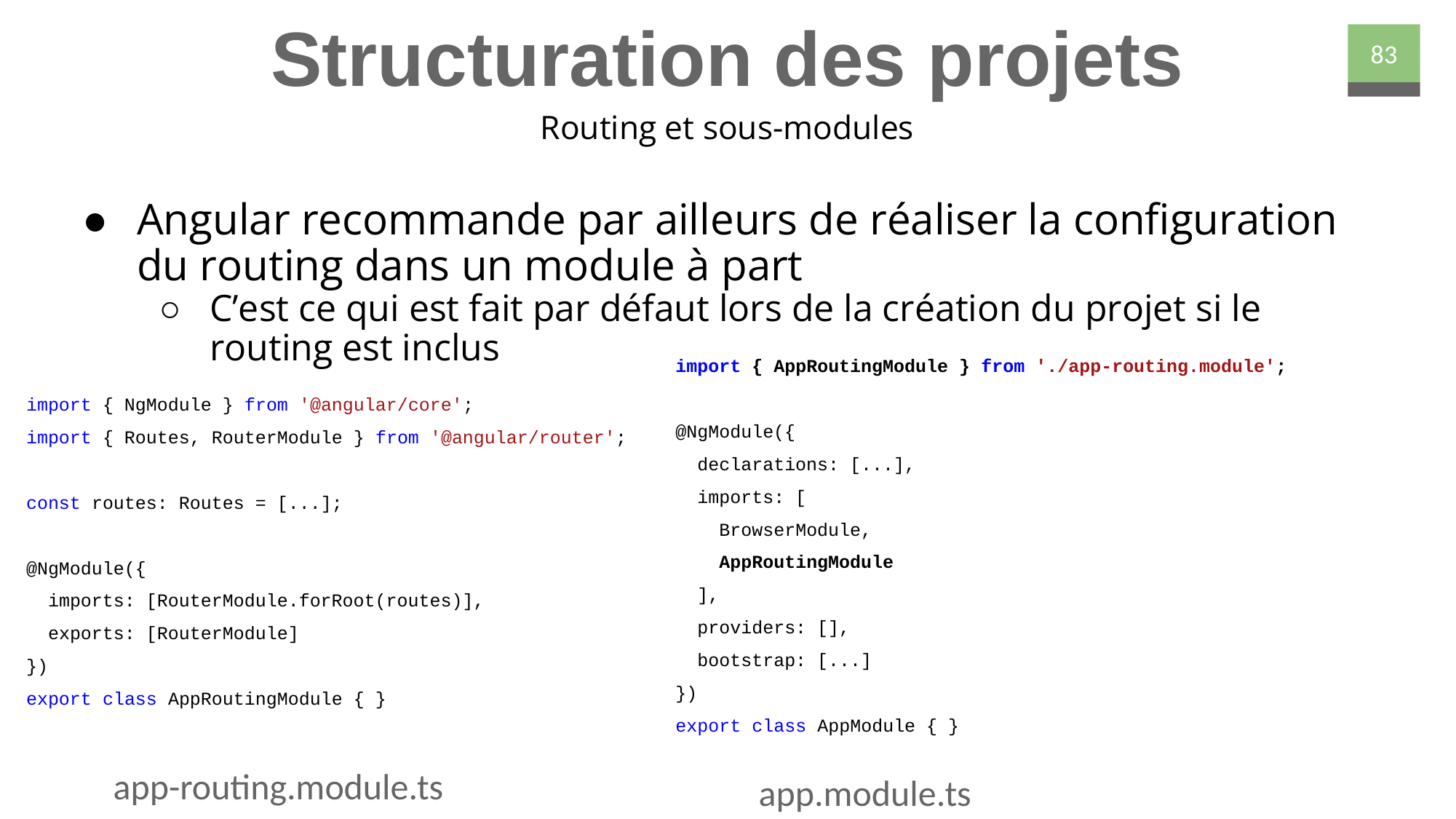

# Structuration des projets
83
Routing et sous-modules
Angular recommande par ailleurs de réaliser la configuration du routing dans un module à part
C’est ce qui est fait par défaut lors de la création du projet si le routing est inclus
import { AppRoutingModule } from './app-routing.module';

@NgModule({
  declarations: [...],
  imports: [
    BrowserModule,
    AppRoutingModule
  ],
  providers: [],
  bootstrap: [...]
})
export class AppModule { }

import { NgModule } from '@angular/core';
import { Routes, RouterModule } from '@angular/router';

const routes: Routes = [...];

@NgModule({
  imports: [RouterModule.forRoot(routes)],
  exports: [RouterModule]
})
export class AppRoutingModule { }

app-routing.module.ts
app.module.ts